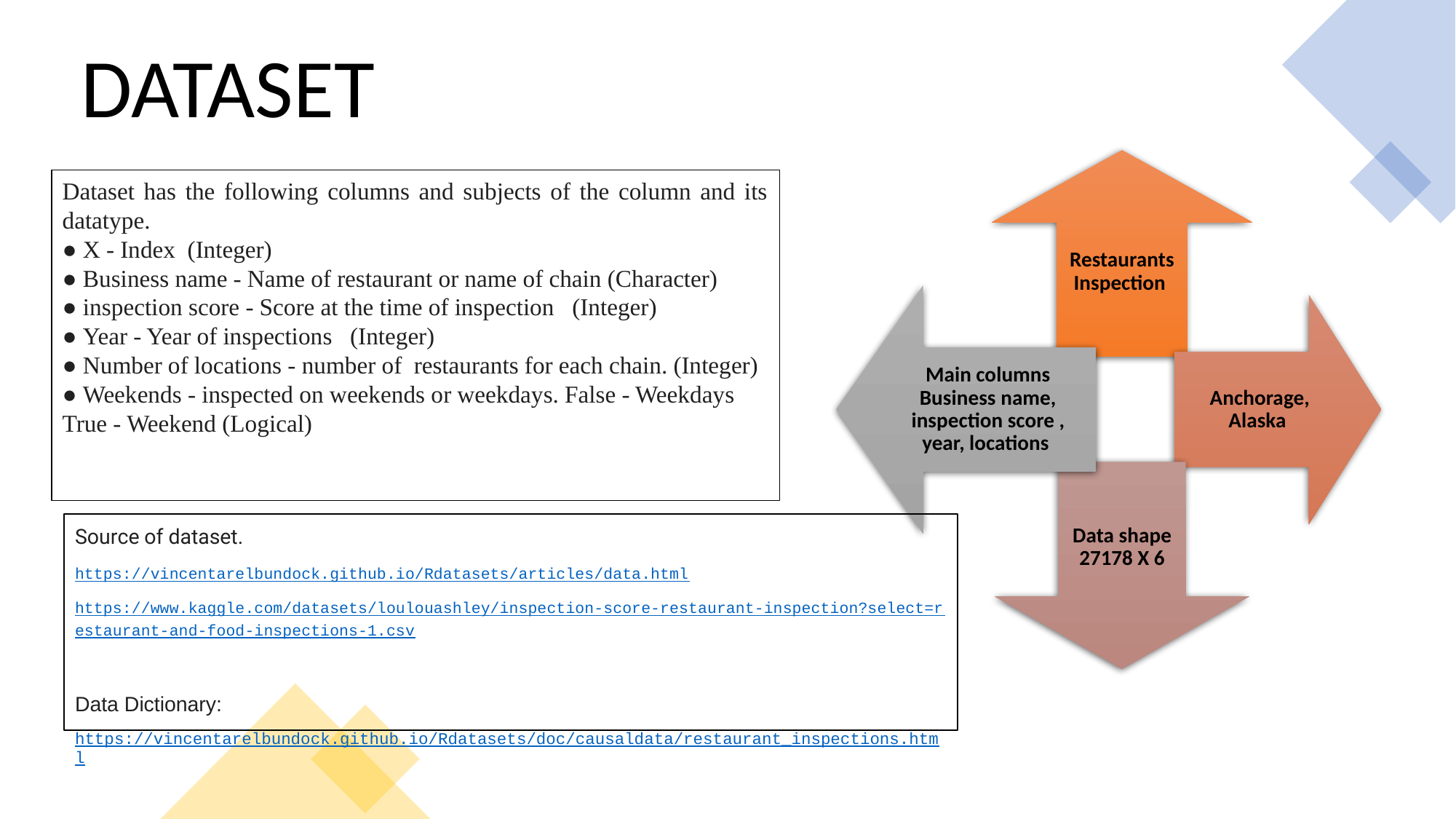

# DATASET
Restaurants Inspection
Anchorage, Alaska
Data shape 27178 X 6
Main columns Business name, inspection score , year, locations
Dataset has the following columns and subjects of the column and its datatype.
● X - Index  (Integer)
● Business name - Name of restaurant or name of chain (Character)
● inspection score - Score at the time of inspection   (Integer)
● Year - Year of inspections   (Integer)
● Number of locations - number of  restaurants for each chain. (Integer)
● Weekends - inspected on weekends or weekdays. False - Weekdays
True - Weekend (Logical)

Source of dataset.
https://vincentarelbundock.github.io/Rdatasets/articles/data.html
https://www.kaggle.com/datasets/loulouashley/inspection-score-restaurant-inspection?select=restaurant-and-food-inspections-1.csv

Data Dictionary:
https://vincentarelbundock.github.io/Rdatasets/doc/causaldata/restaurant_inspections.html